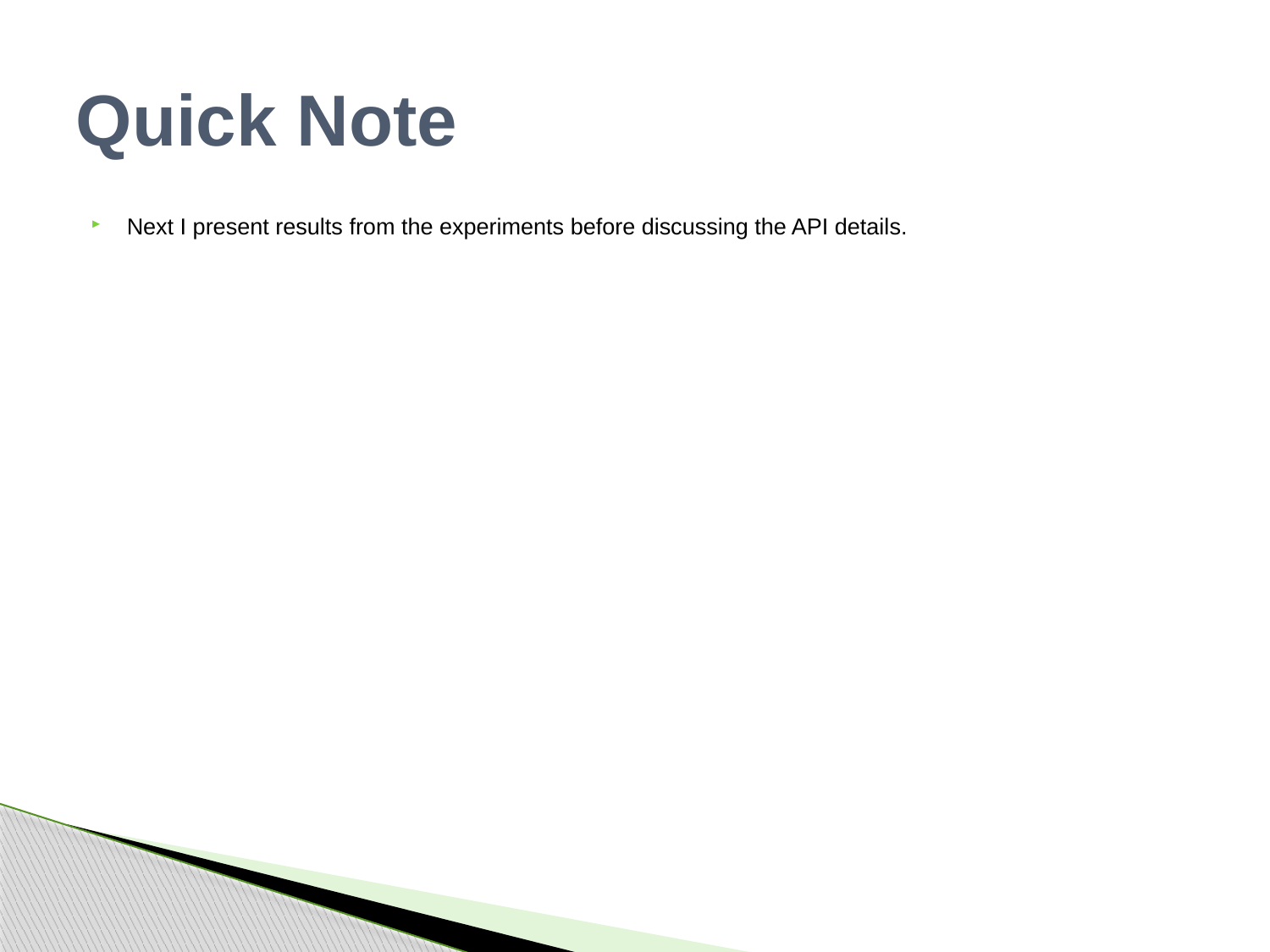

# Quick Note
Next I present results from the experiments before discussing the API details.